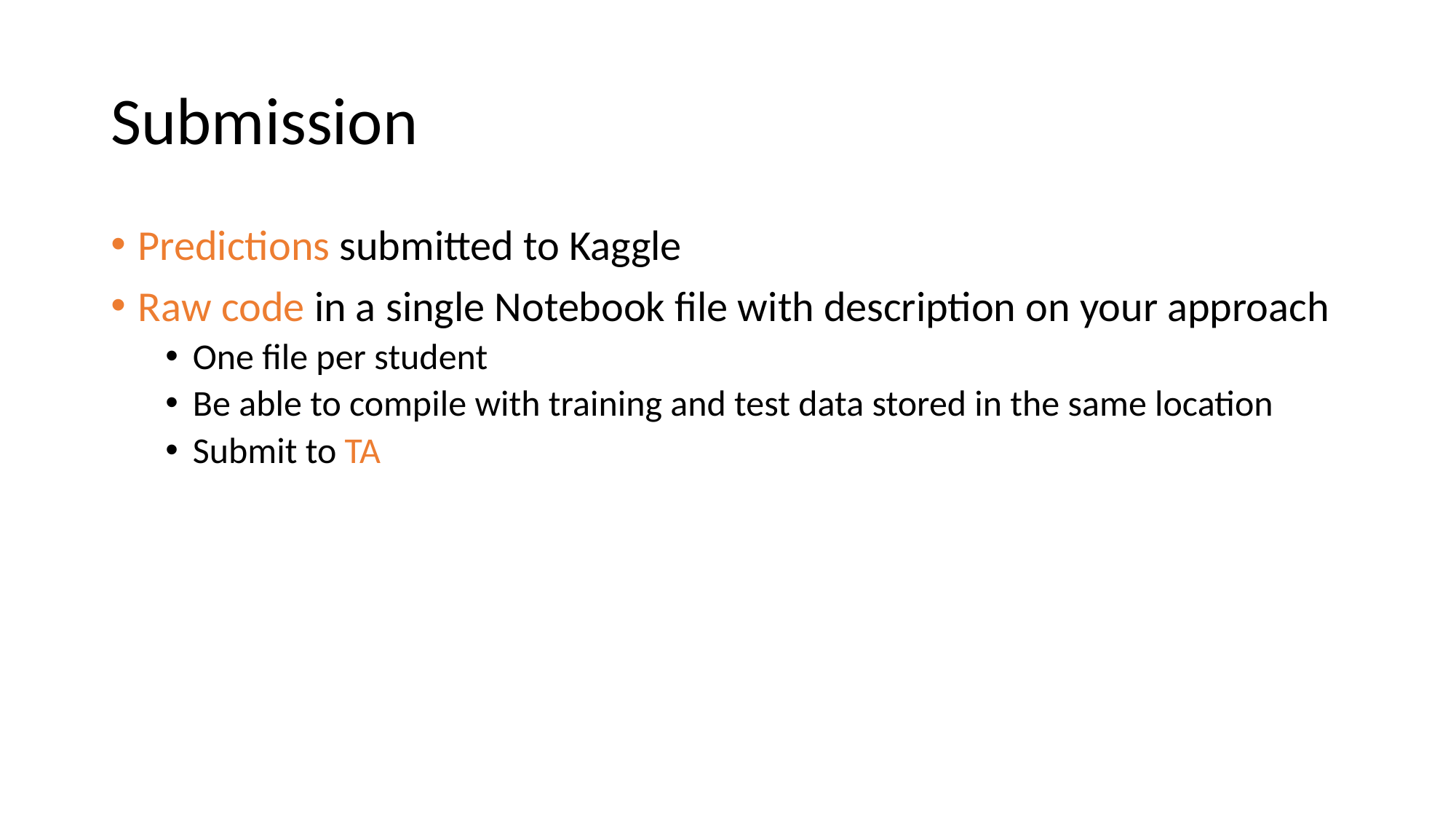

# Submission
Predictions submitted to Kaggle
Raw code in a single Notebook file with description on your approach
One file per student
Be able to compile with training and test data stored in the same location
Submit to TA